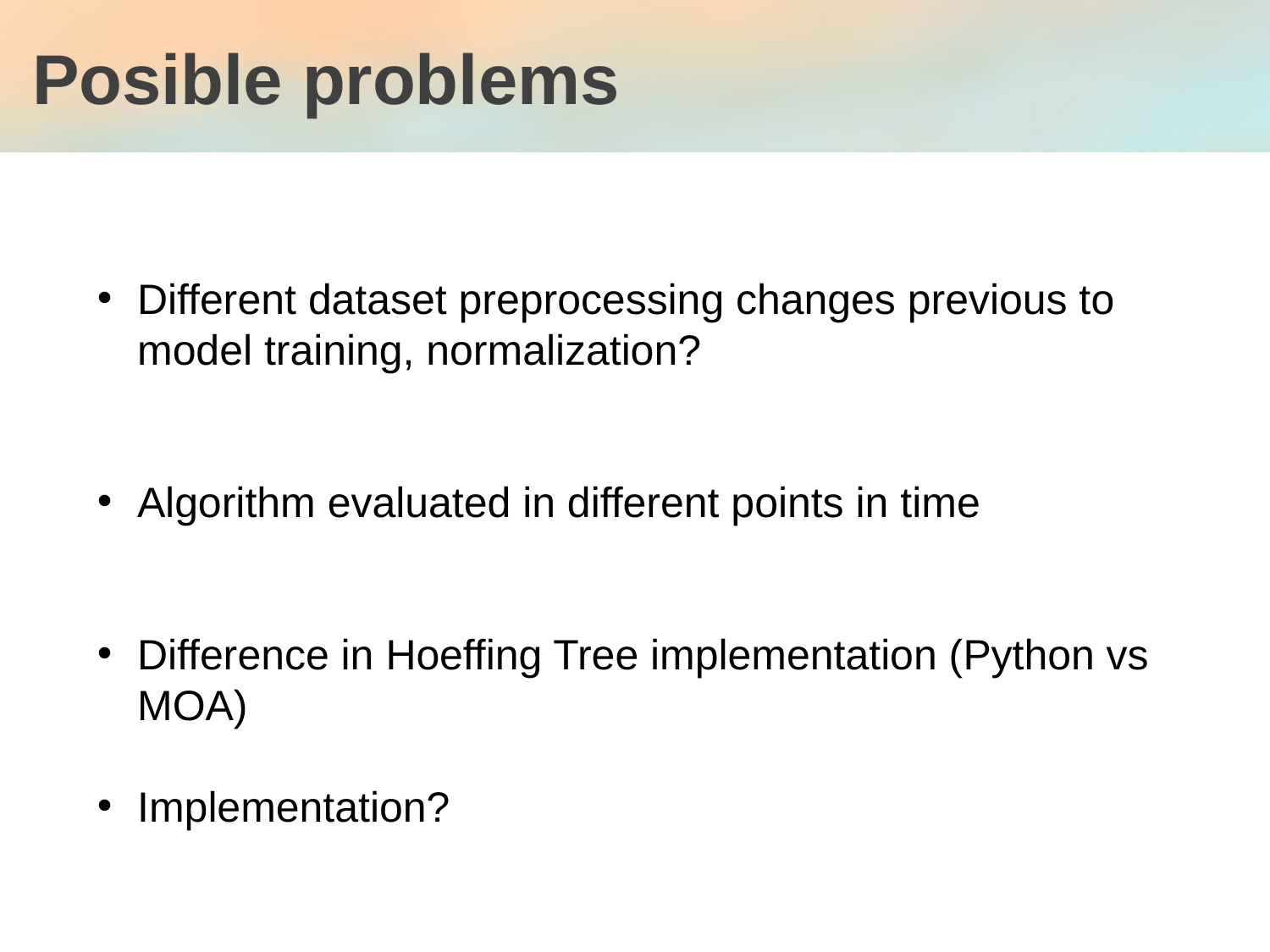

# Posible problems
Different dataset preprocessing changes previous to model training, normalization?

Algorithm evaluated in different points in time

Difference in Hoeffing Tree implementation (Python vs MOA)

Implementation?